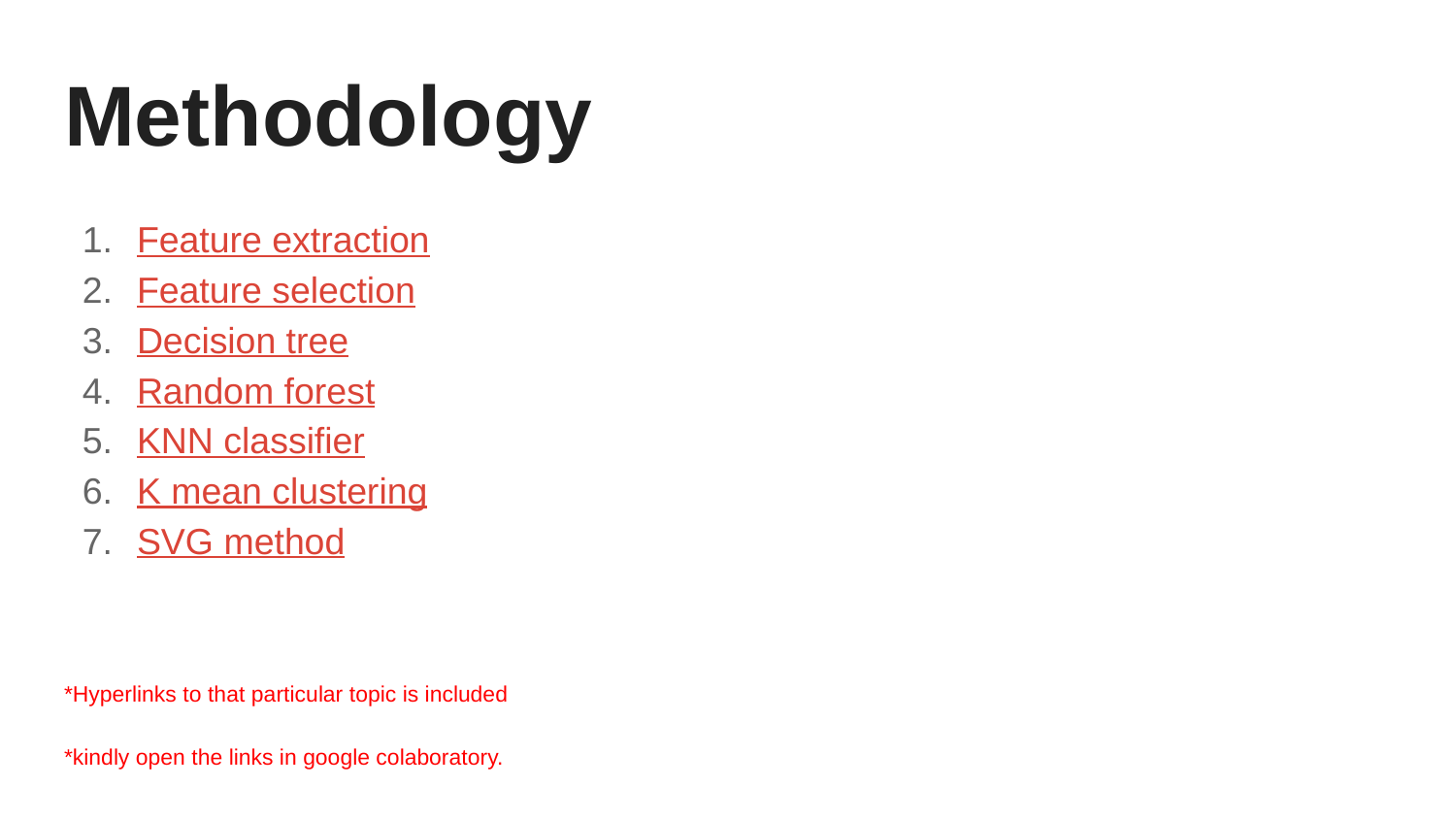

# Methodology
Feature extraction
Feature selection
Decision tree
Random forest
KNN classifier
K mean clustering
SVG method

*Hyperlinks to that particular topic is included
*kindly open the links in google colaboratory.